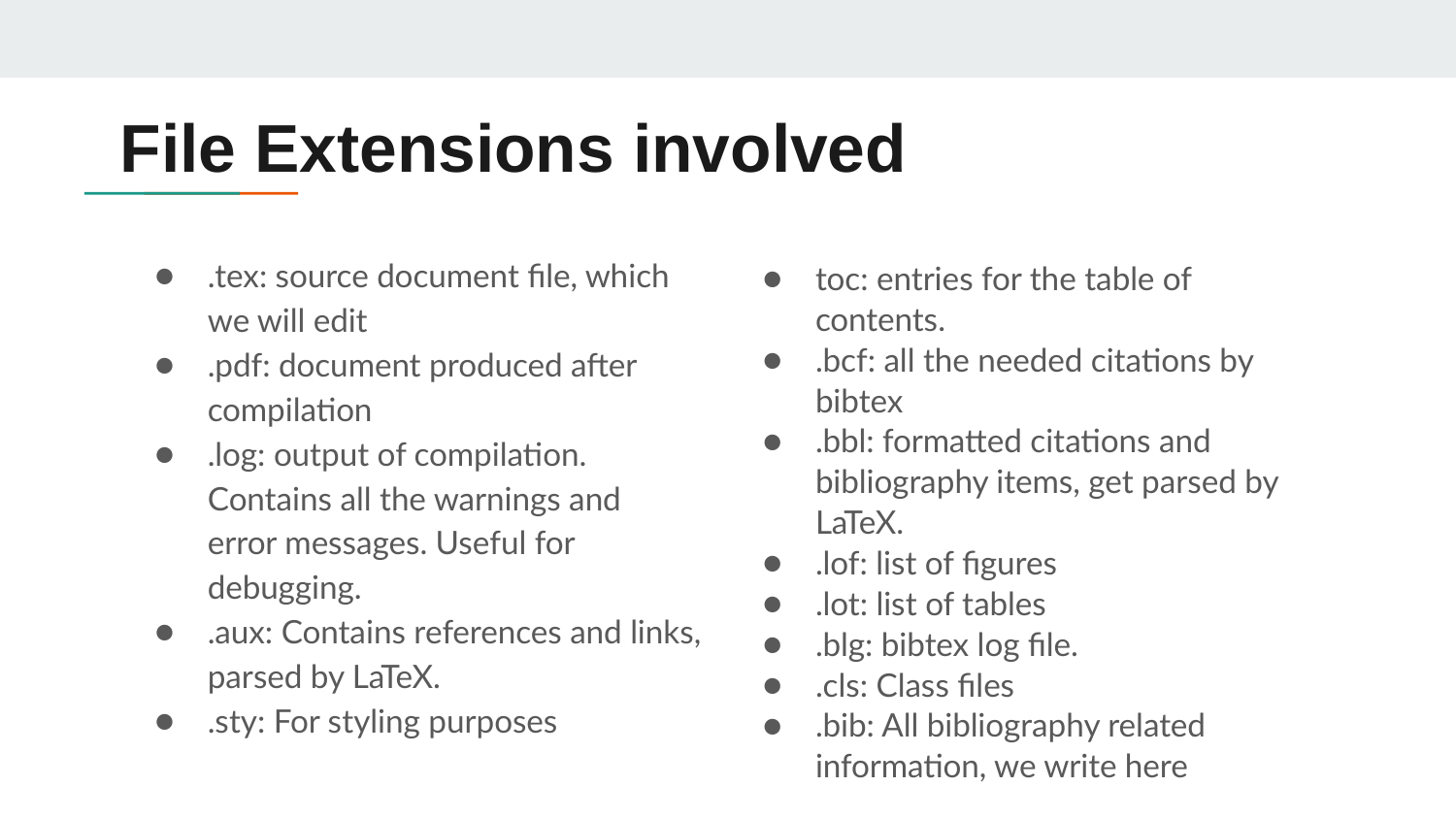

# File Extensions involved
.tex: source document file, which we will edit
.pdf: document produced after compilation
.log: output of compilation. Contains all the warnings and  error messages. Useful for debugging.
.aux: Contains references and links, parsed by LaTeX.
.sty: For styling purposes
toc: entries for the table of contents.
.bcf: all the needed citations by bibtex
.bbl: formatted citations and bibliography items, get parsed by LaTeX.
.lof: list of figures
.lot: list of tables
.blg: bibtex log file.
.cls: Class files
.bib: All bibliography related information, we write here